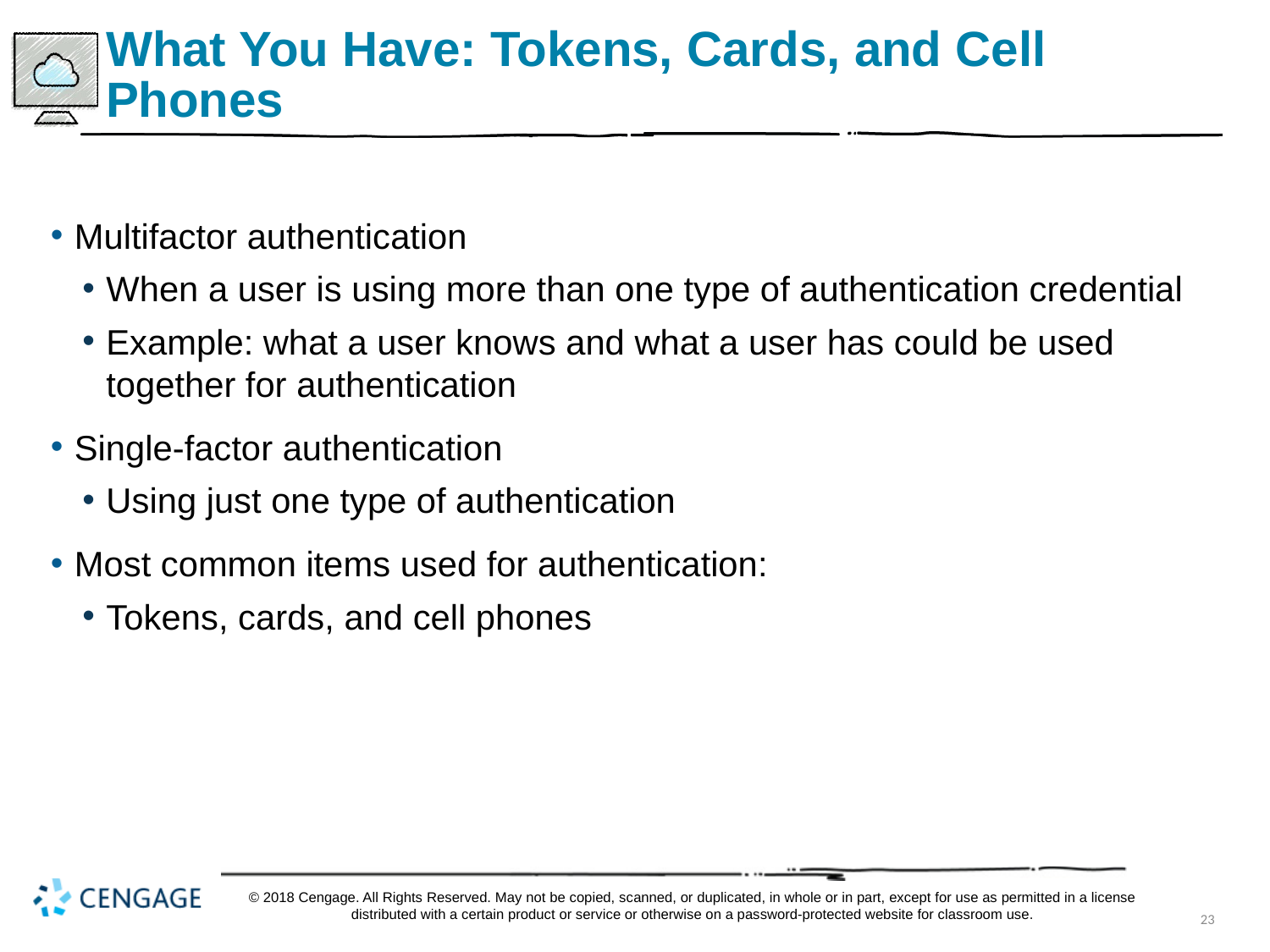

# What You Have: Tokens, Cards, and Cell Phones
Multifactor authentication
When a user is using more than one type of authentication credential
Example: what a user knows and what a user has could be used together for authentication
Single-factor authentication
Using just one type of authentication
Most common items used for authentication:
Tokens, cards, and cell phones
© 2018 Cengage. All Rights Reserved. May not be copied, scanned, or duplicated, in whole or in part, except for use as permitted in a license distributed with a certain product or service or otherwise on a password-protected website for classroom use.